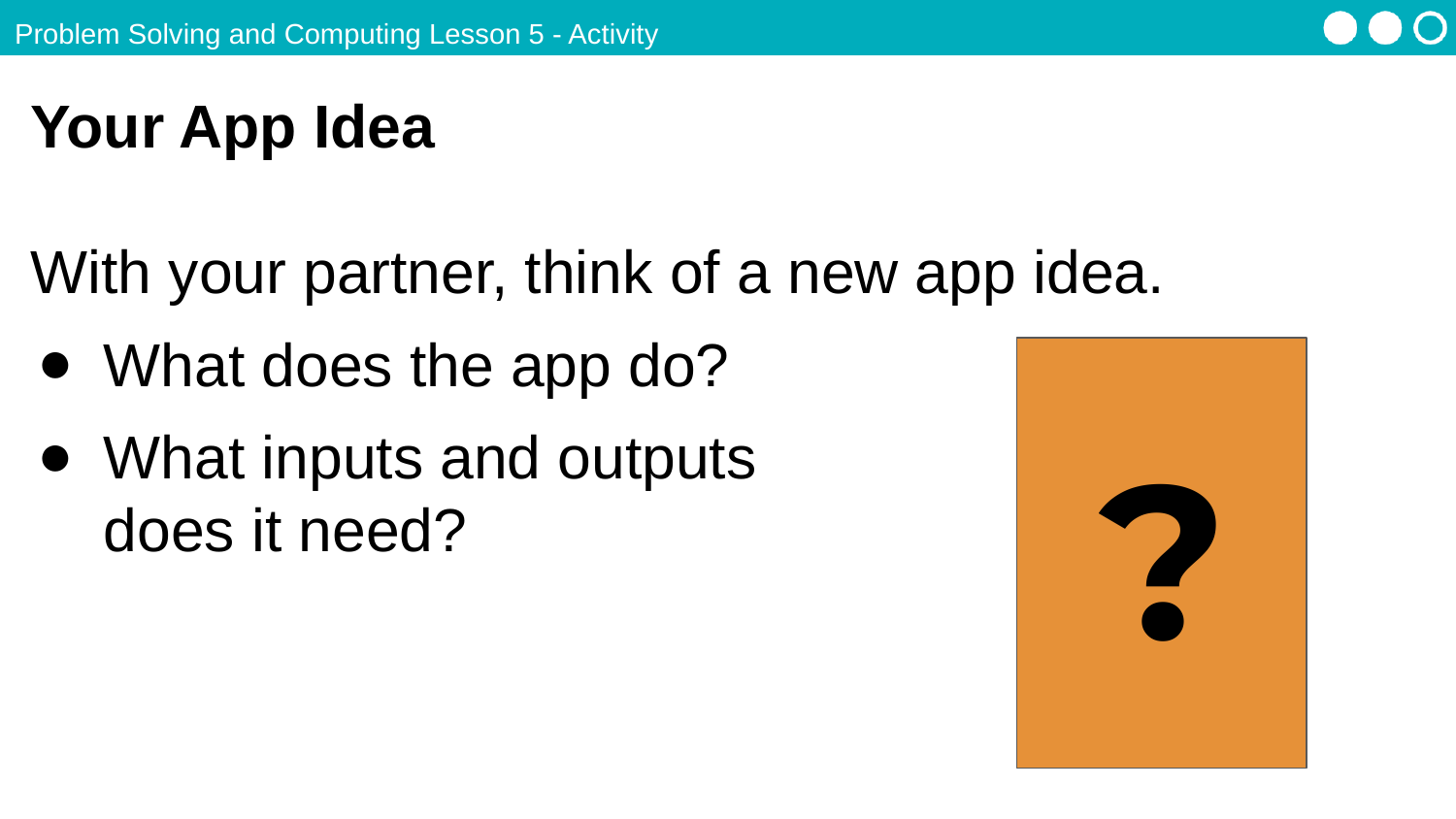

Problem Solving and Computing Lesson 5 - Activity
Your App Idea

With your partner, think of a new app idea.
What does the app do?
What inputs and outputs does it need?

?